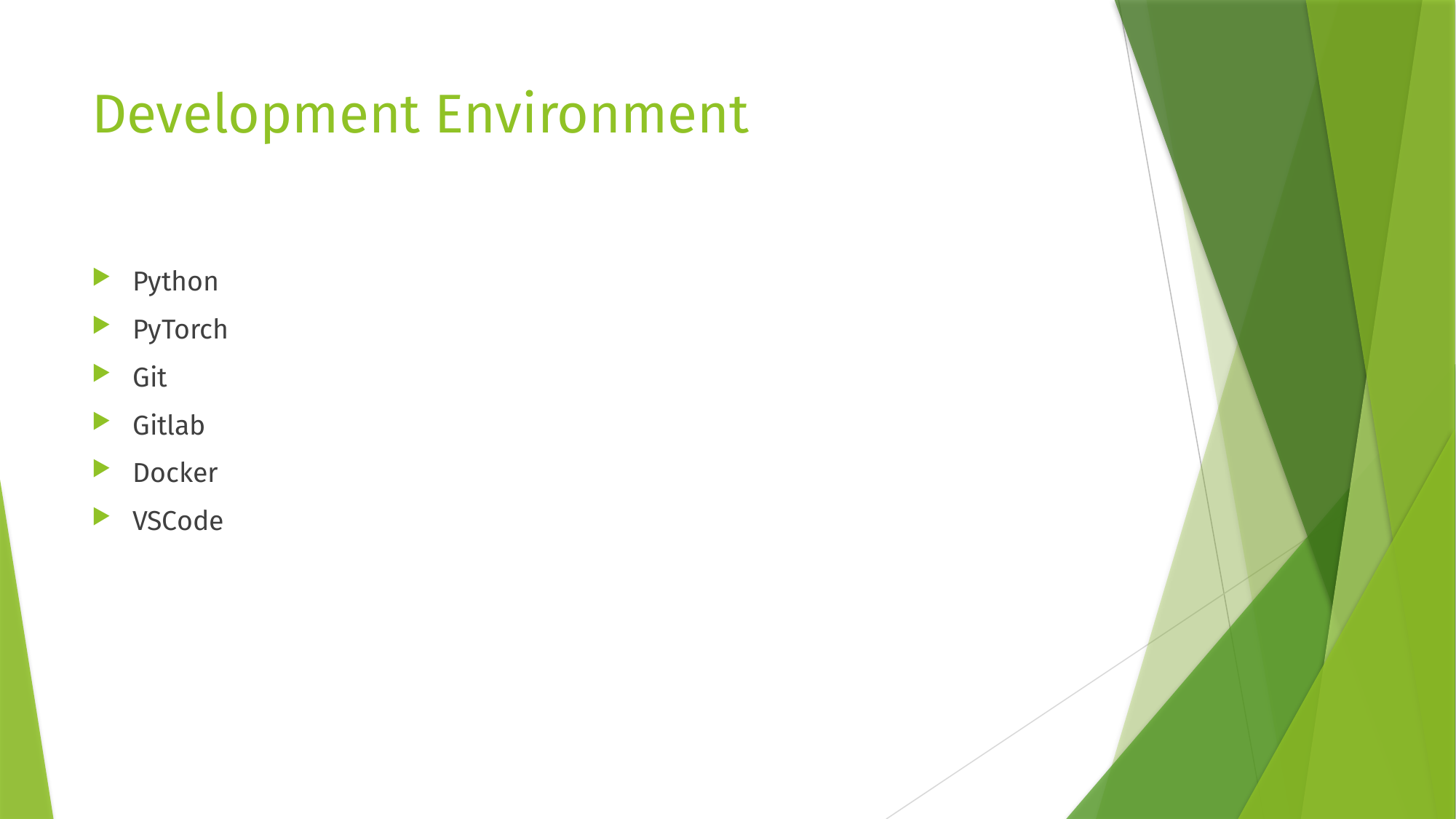

# Development Environment
Python
PyTorch
Git
Gitlab
Docker
VSCode